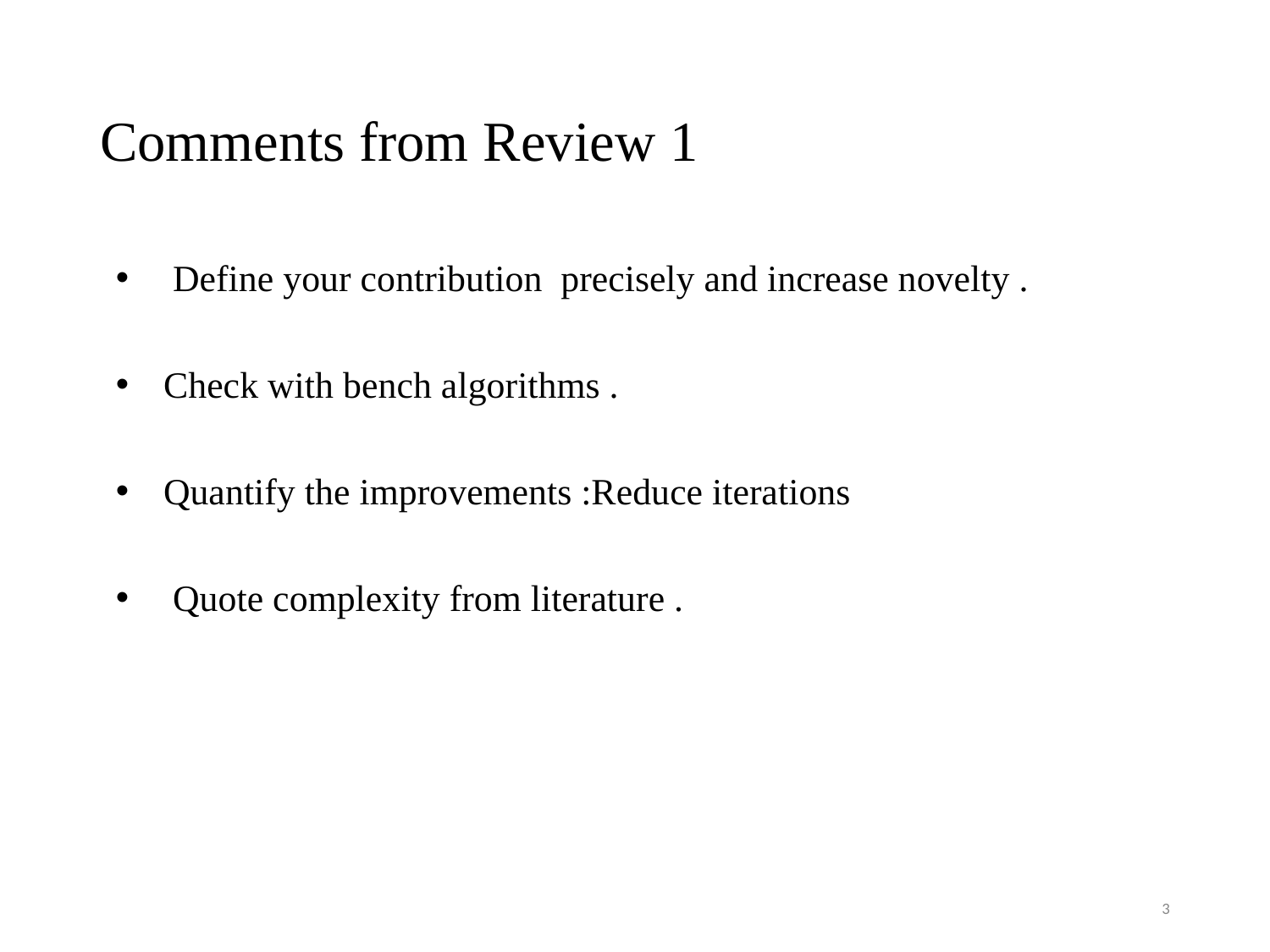

# Comments from Review 1
 Define your contribution  precisely and increase novelty .

Check with bench algorithms .

Quantify the improvements :Reduce iterations

 Quote complexity from literature .
3